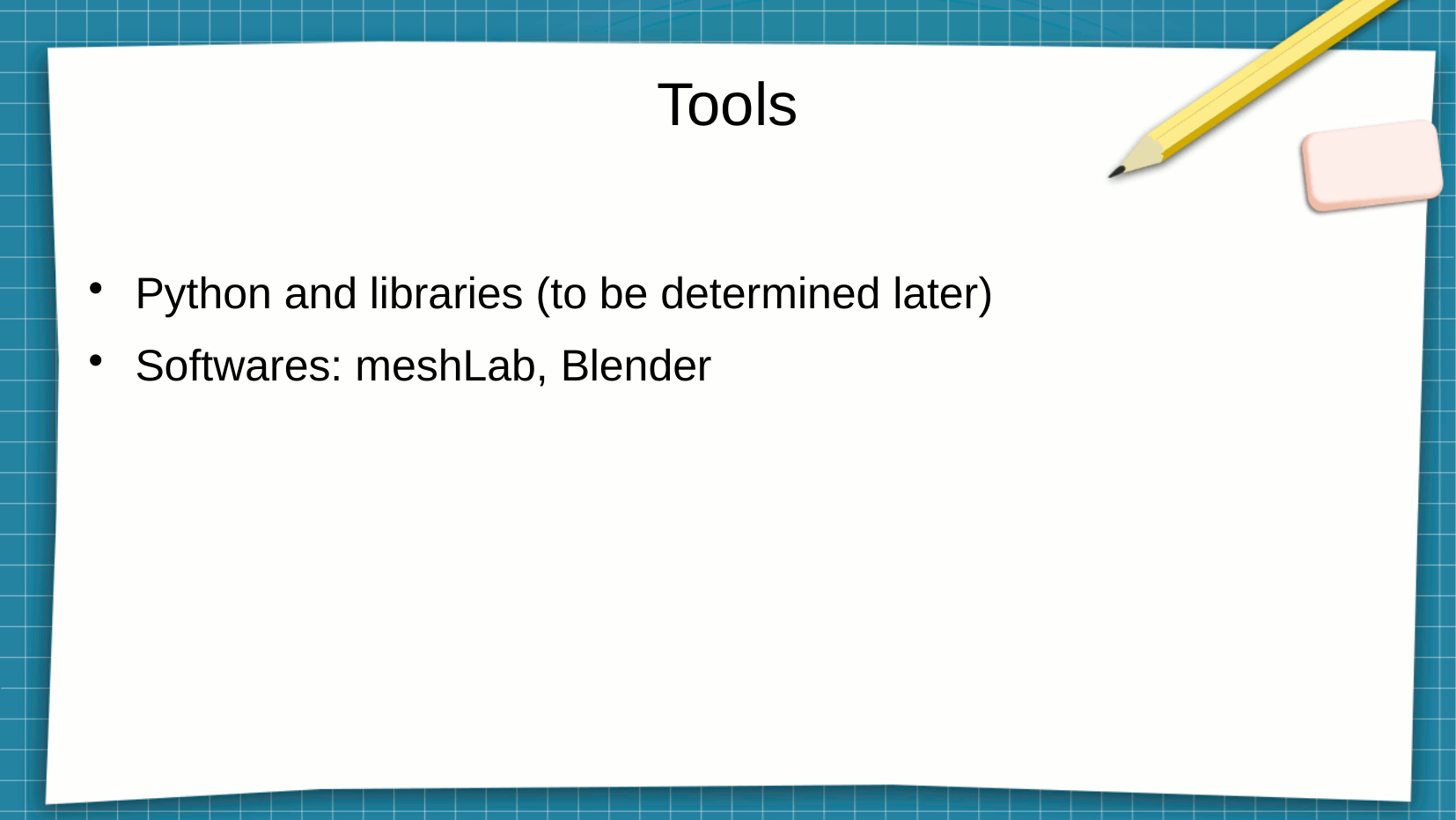

# Tools
Python and libraries (to be determined later)
Softwares: meshLab, Blender